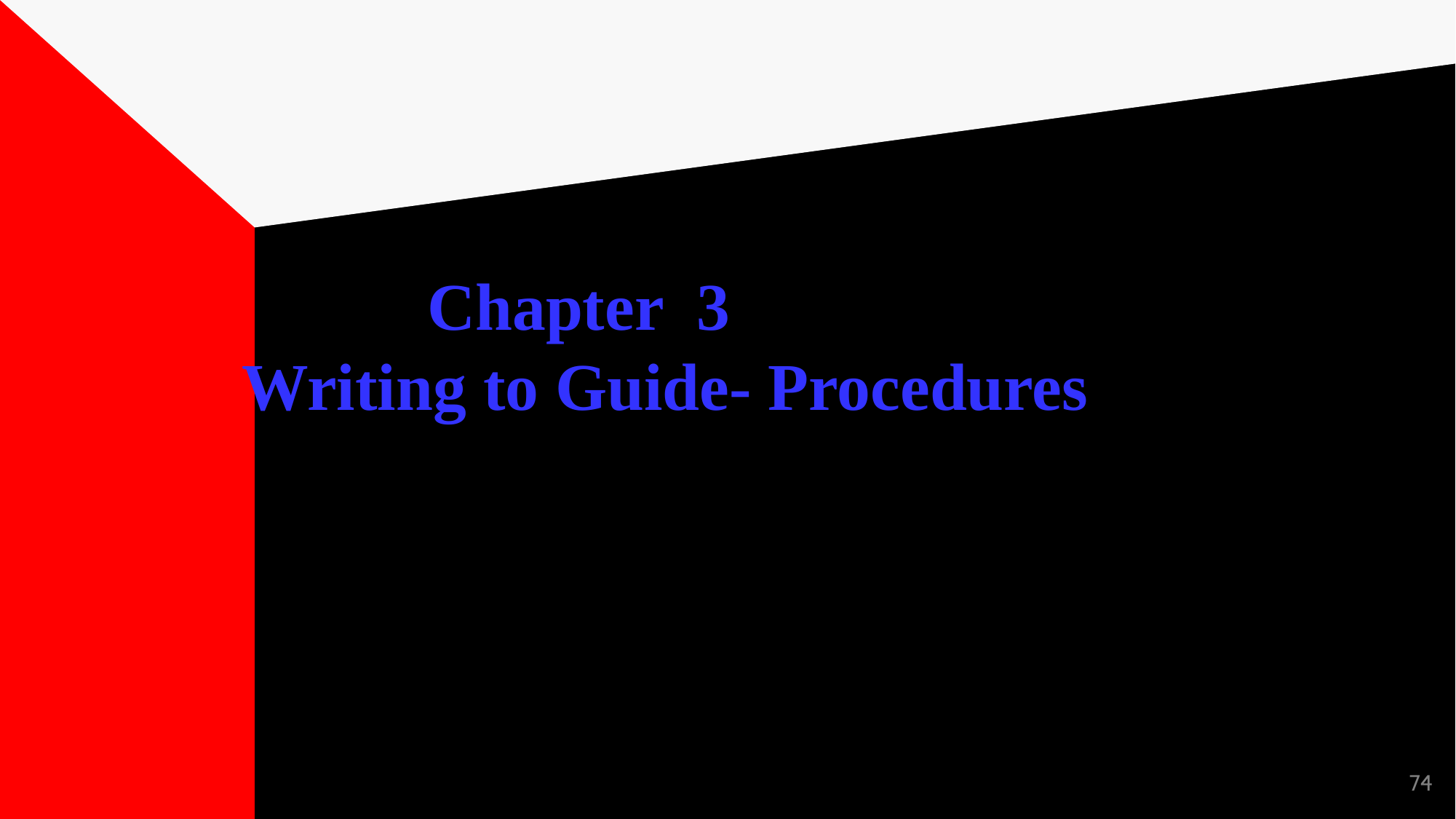

# Chapter  3 Writing to Guide- Procedures
74